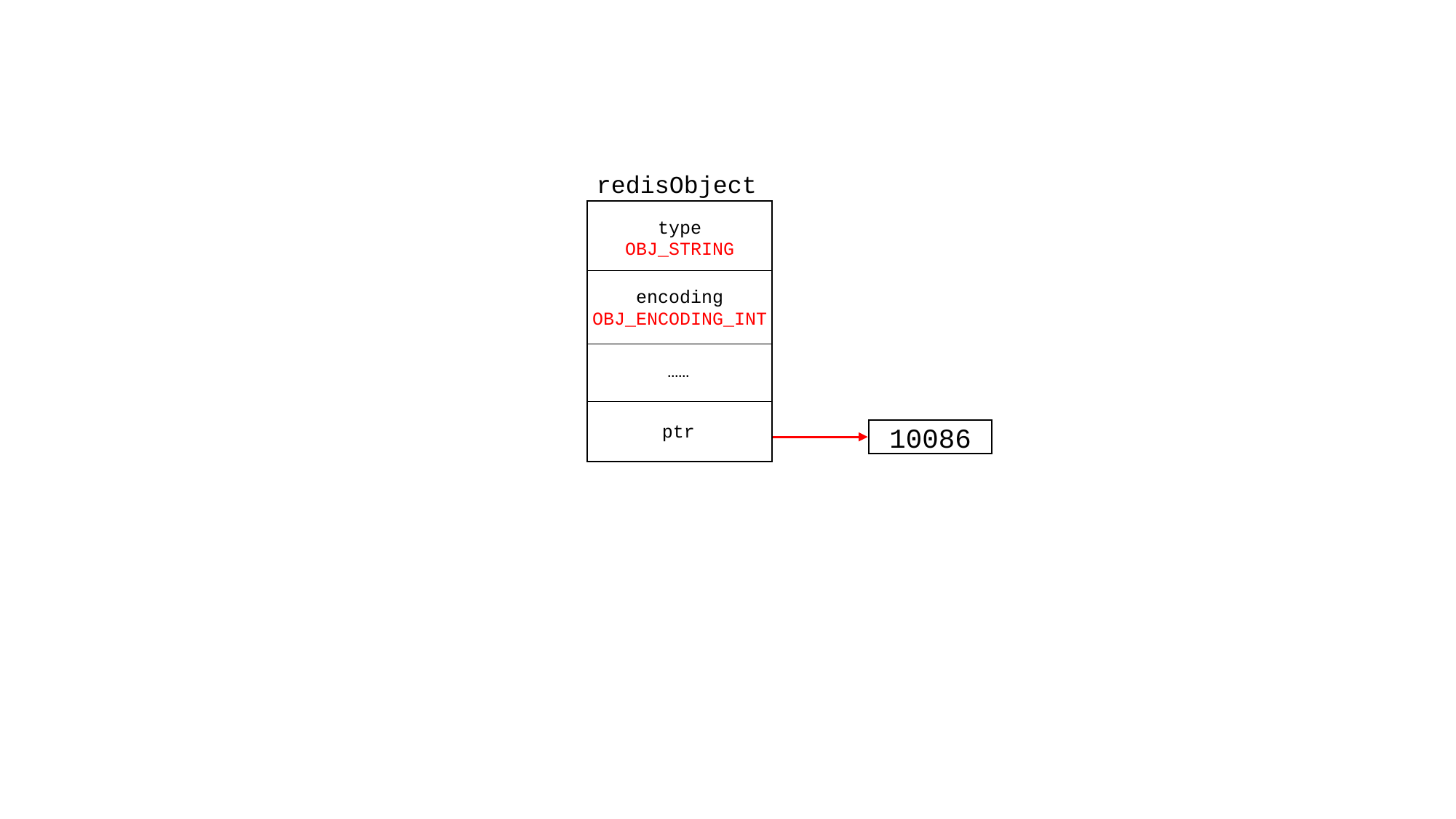

redisObject
type
OBJ_STRING

encoding
OBJ_ENCODING_INT
……
ptr
10086